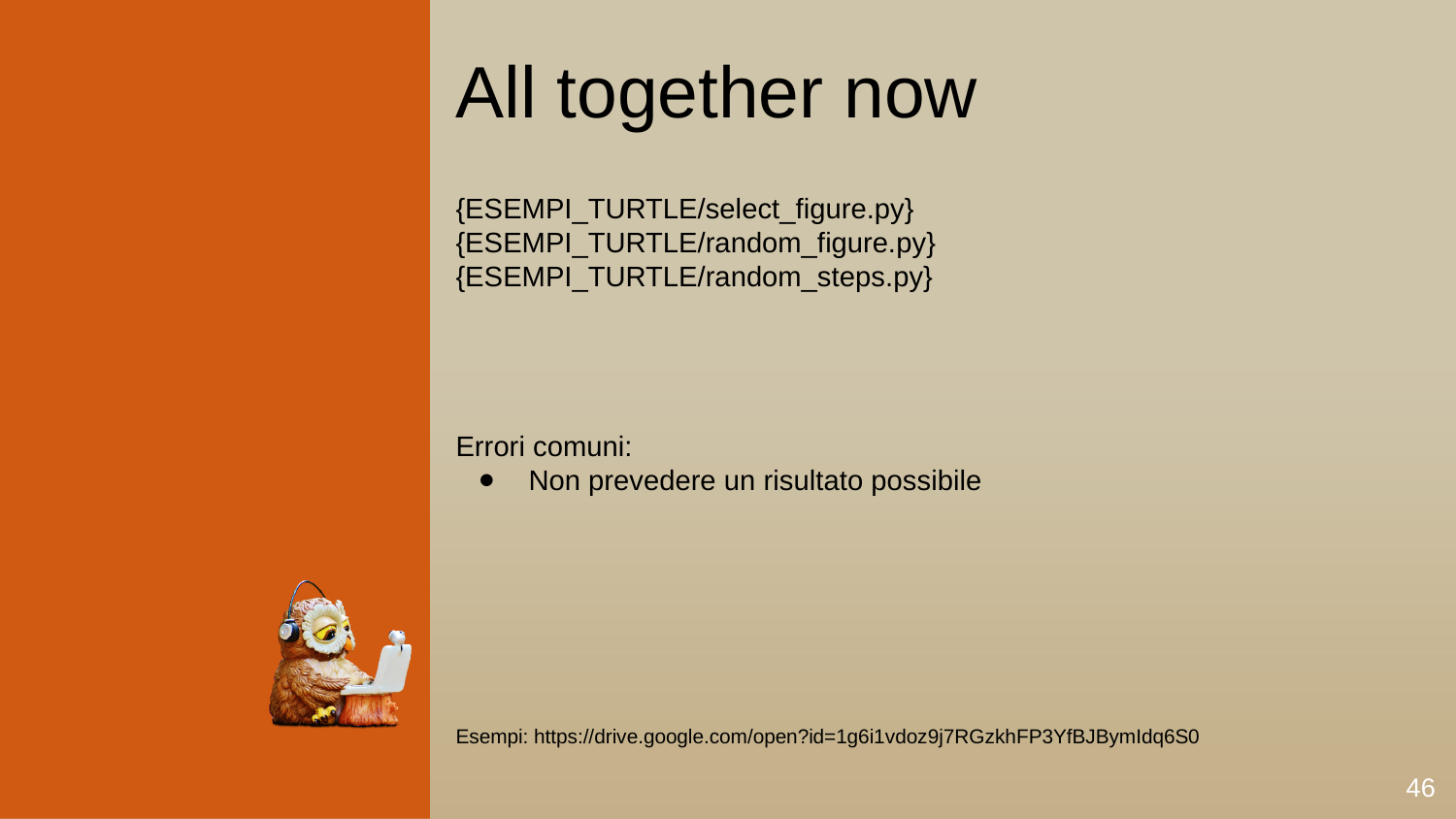

All together now
{ESEMPI_TURTLE/select_figure.py}
{ESEMPI_TURTLE/random_figure.py}
{ESEMPI_TURTLE/random_steps.py}

Errori comuni:
Non prevedere un risultato possibile

Esempi: https://drive.google.com/open?id=1g6i1vdoz9j7RGzkhFP3YfBJBymIdq6S0

46